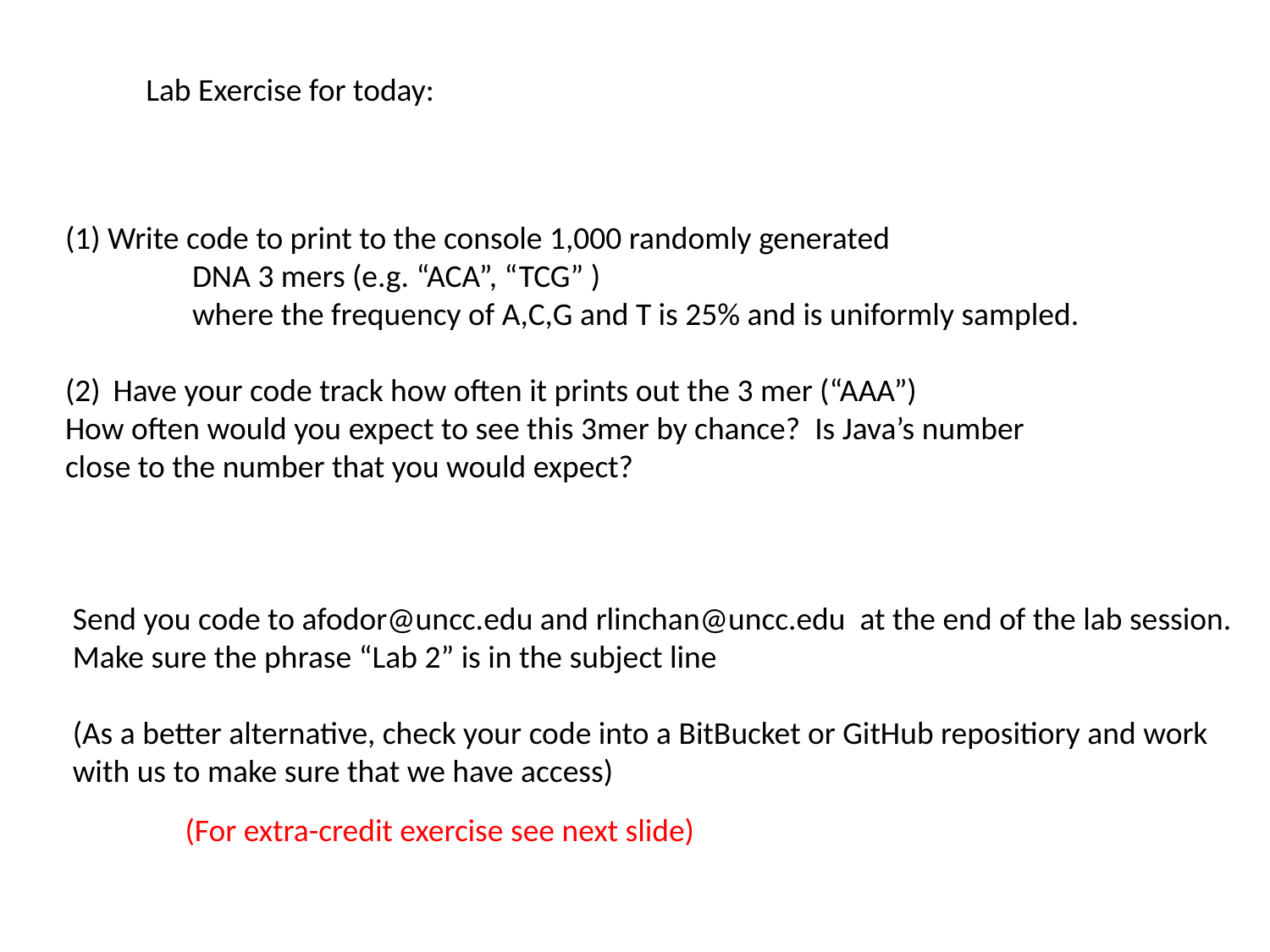

Lab Exercise for today:

(1) Write code to print to the console 1,000 randomly generated
	DNA 3 mers (e.g. “ACA”, “TCG” )
	where the frequency of A,C,G and T is 25% and is uniformly sampled.

Have your code track how often it prints out the 3 mer (“AAA”)
How often would you expect to see this 3mer by chance?  Is Java’s number
close to the number that you would expect?
Send you code to afodor@uncc.edu and rlinchan@uncc.edu  at the end of the lab session.
Make sure the phrase “Lab 2” is in the subject line

(As a better alternative, check your code into a BitBucket or GitHub repositiory and work
with us to make sure that we have access)
(For extra-credit exercise see next slide)